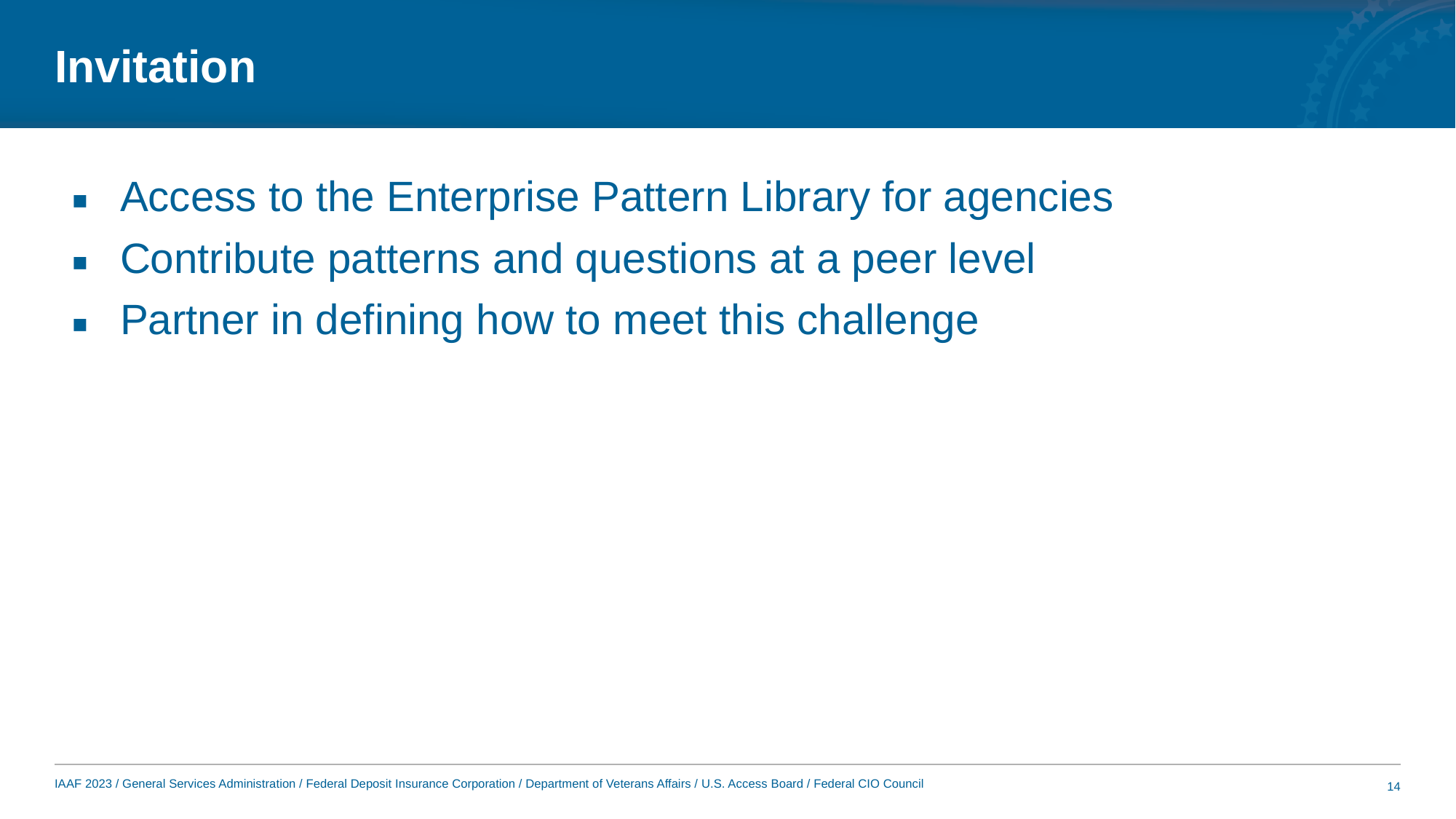

# Invitation
Access to the Enterprise Pattern Library for agencies
Contribute patterns and questions at a peer level
Partner in defining how to meet this challenge

14